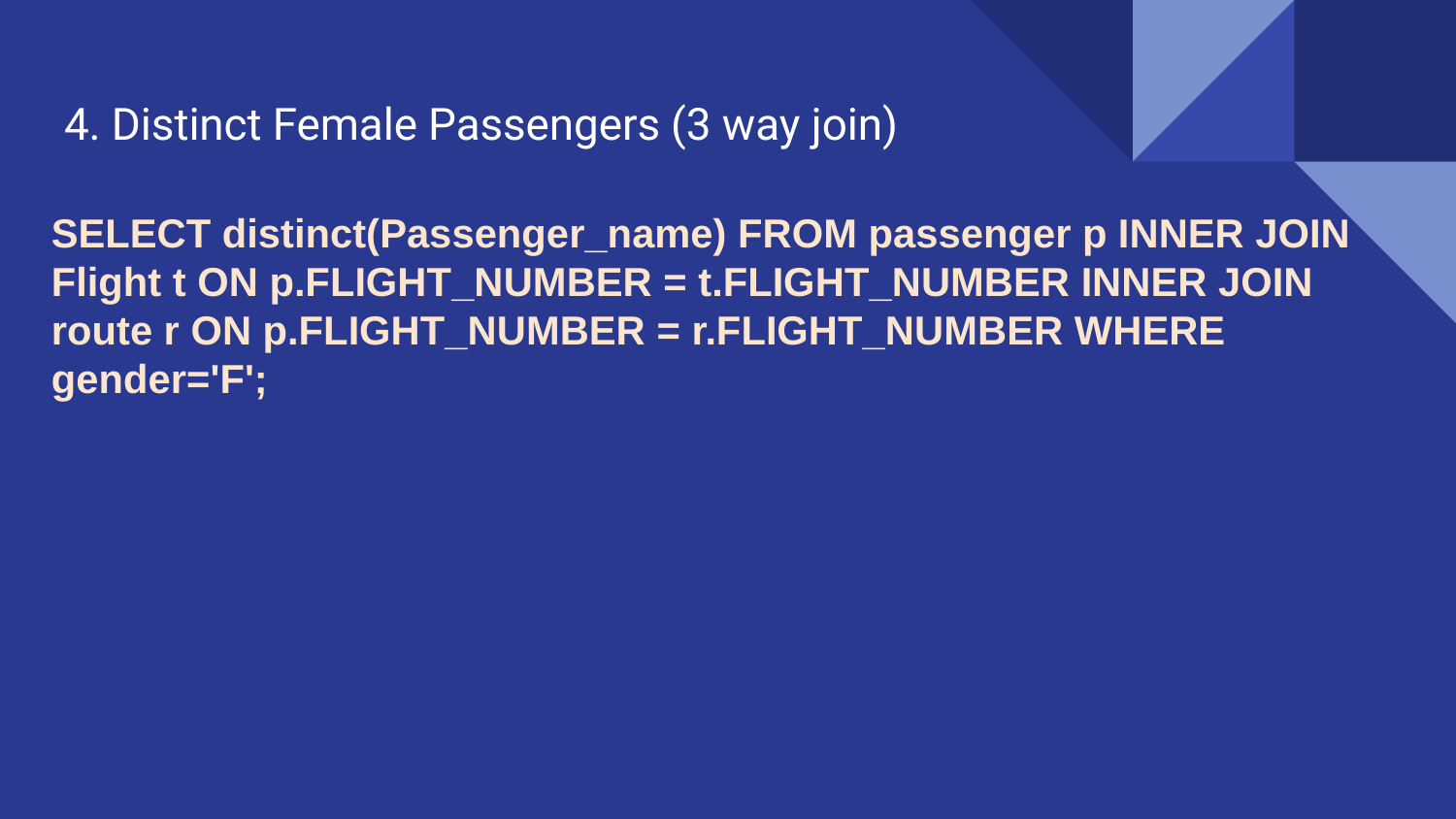

4. Distinct Female Passengers (3 way join)

SELECT distinct(Passenger_name) FROM passenger p INNER JOIN Flight t ON p.FLIGHT_NUMBER = t.FLIGHT_NUMBER INNER JOIN route r ON p.FLIGHT_NUMBER = r.FLIGHT_NUMBER WHERE gender='F';